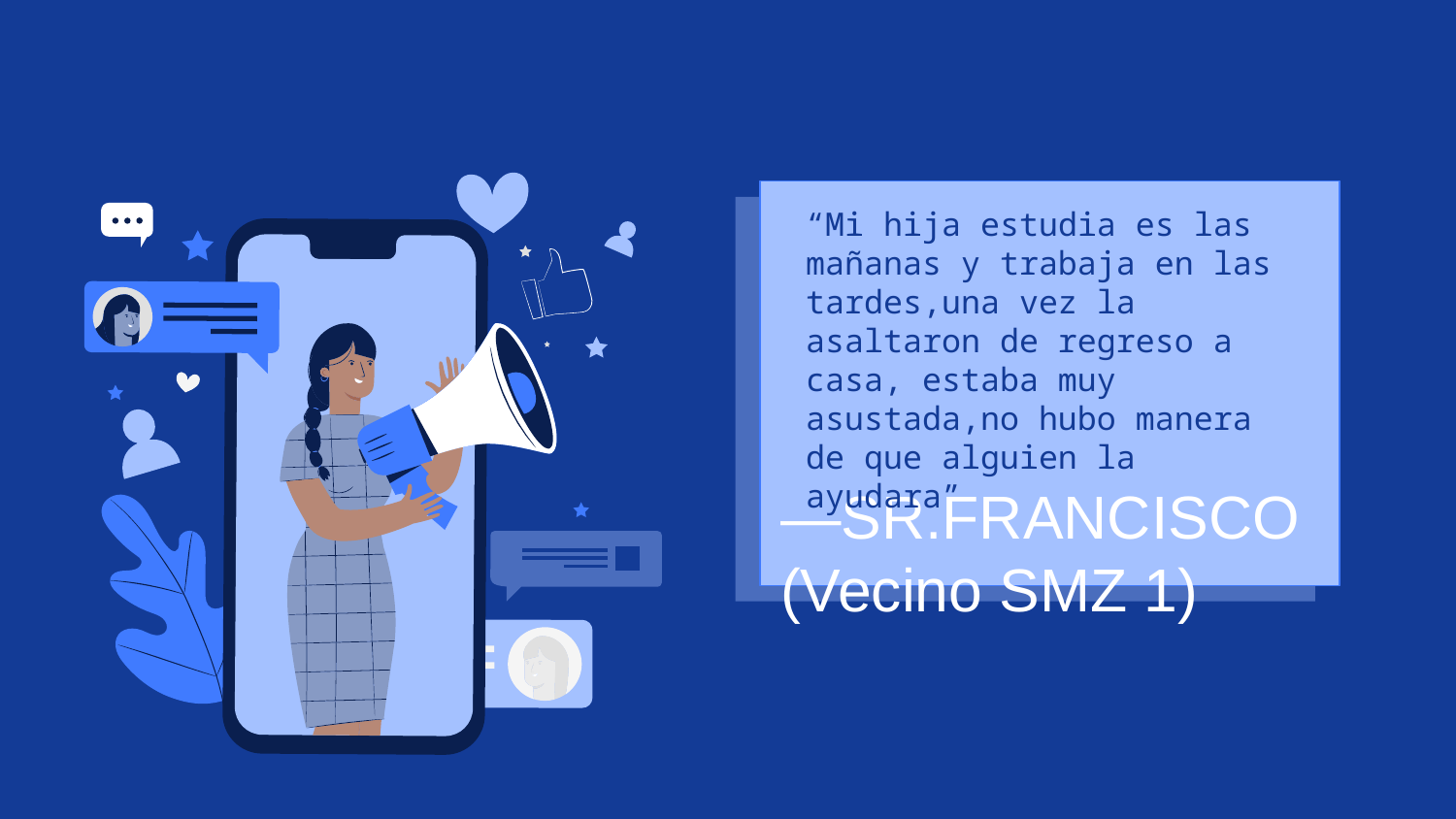

“Mi hija estudia es las mañanas y trabaja en las tardes,una vez la asaltaron de regreso a casa, estaba muy asustada,no hubo manera de que alguien la ayudara”
# —SR.FRANCISCO (Vecino SMZ 1)